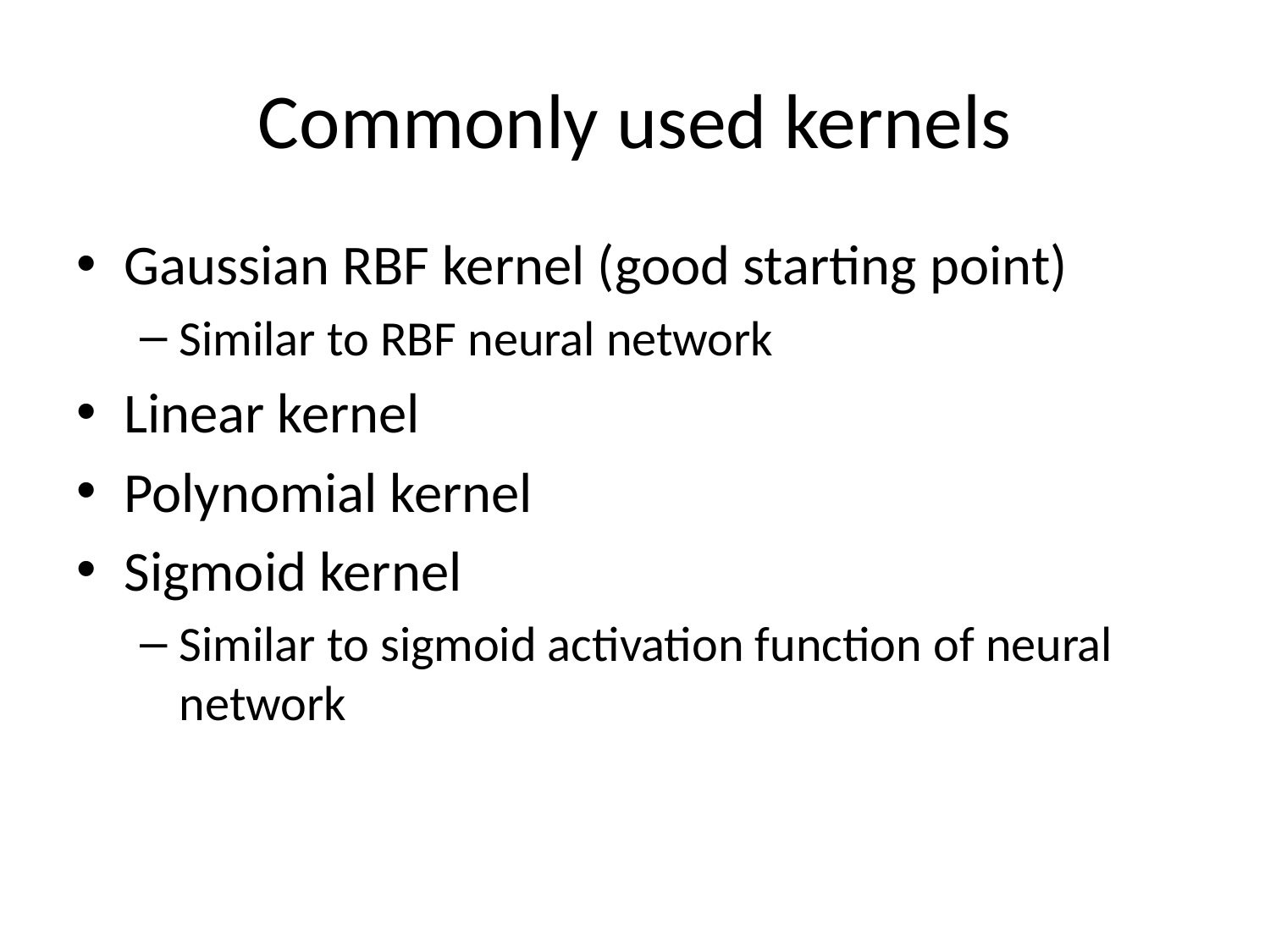

# Commonly used kernels
Gaussian RBF kernel (good starting point)
Similar to RBF neural network
Linear kernel
Polynomial kernel
Sigmoid kernel
Similar to sigmoid activation function of neural network